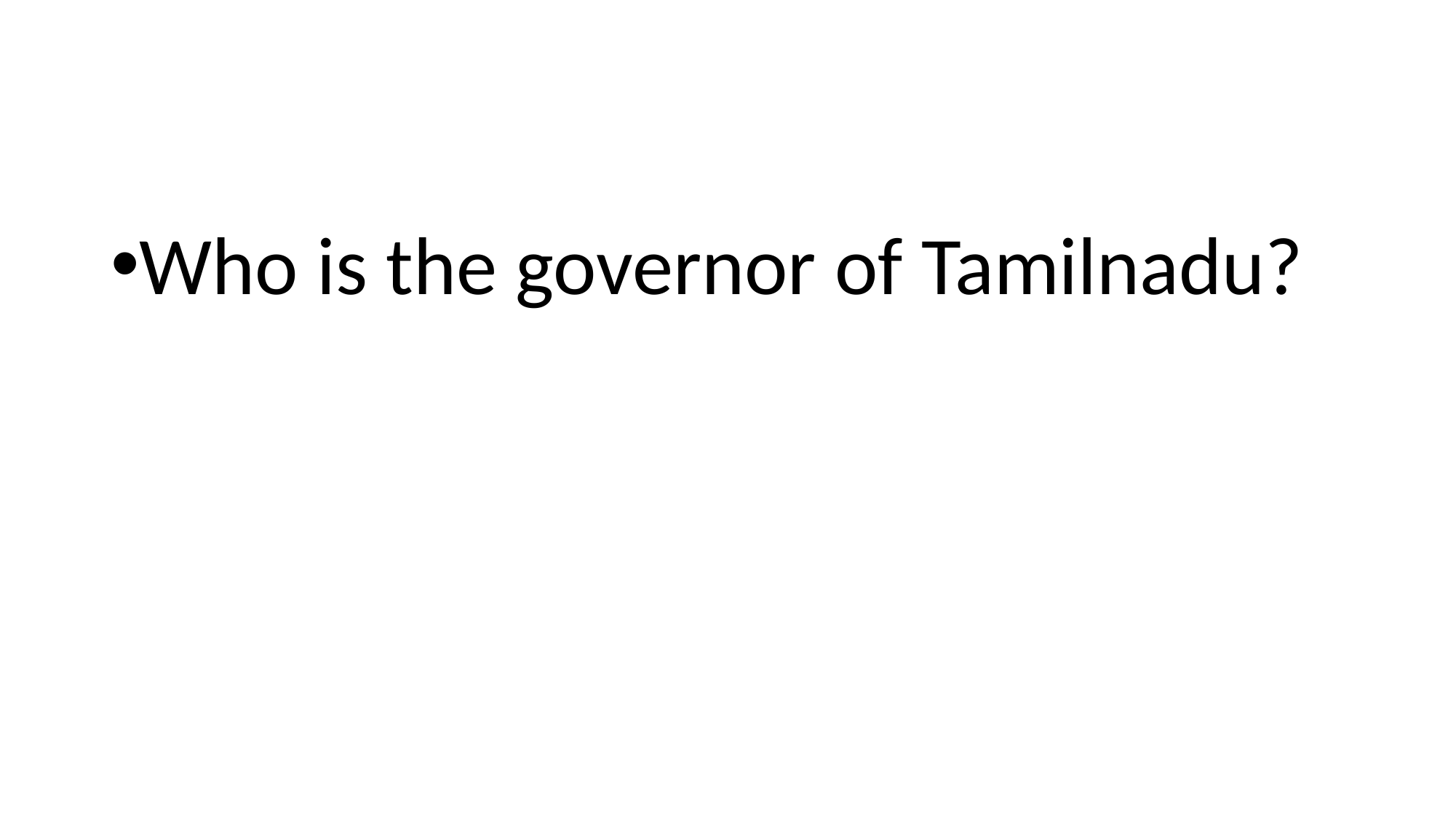

#
Who is the governor of Tamilnadu?